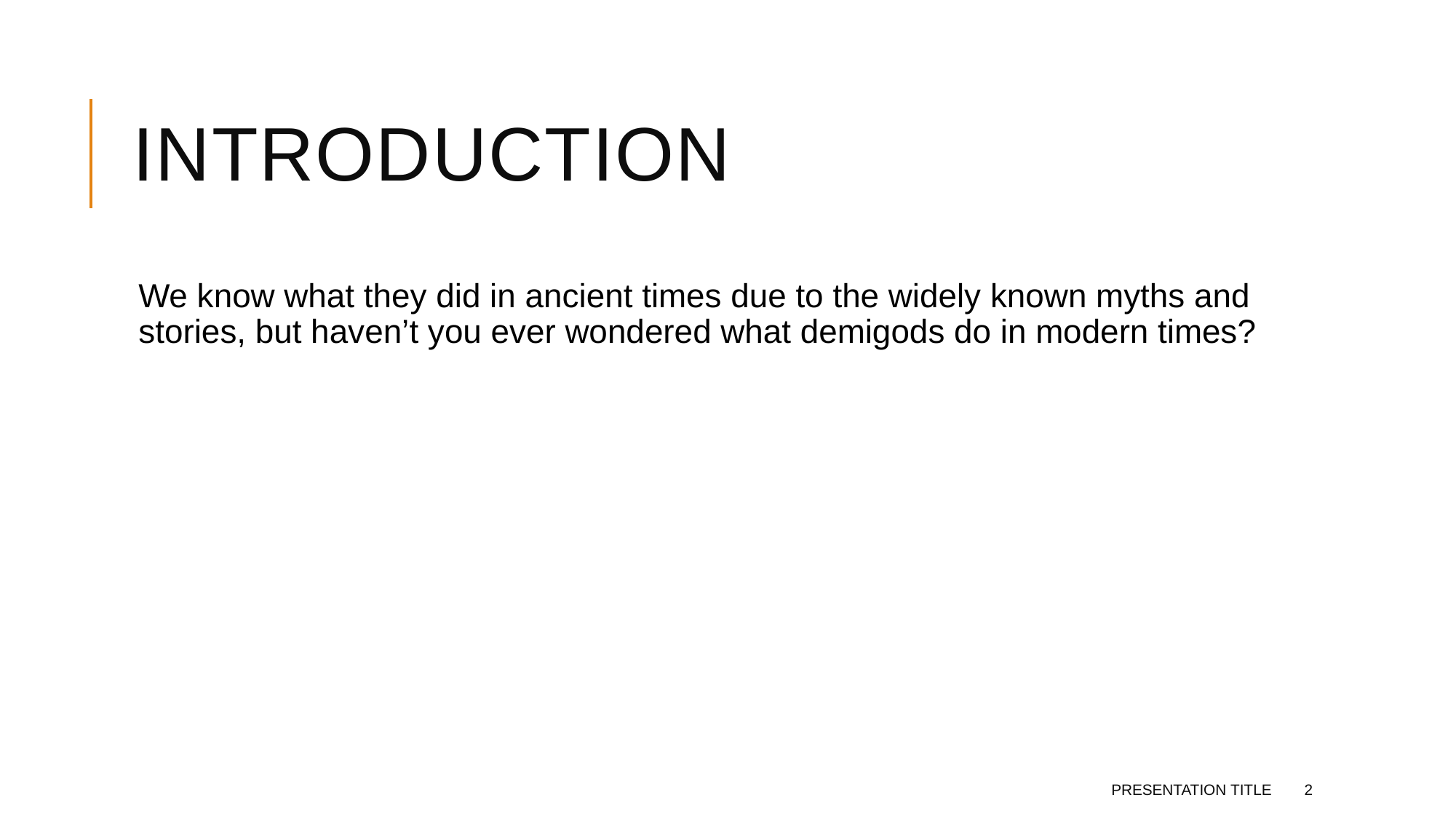

# introduction
We know what they did in ancient times due to the widely known myths and stories, but haven’t you ever wondered what demigods do in modern times?
Presentation title
2